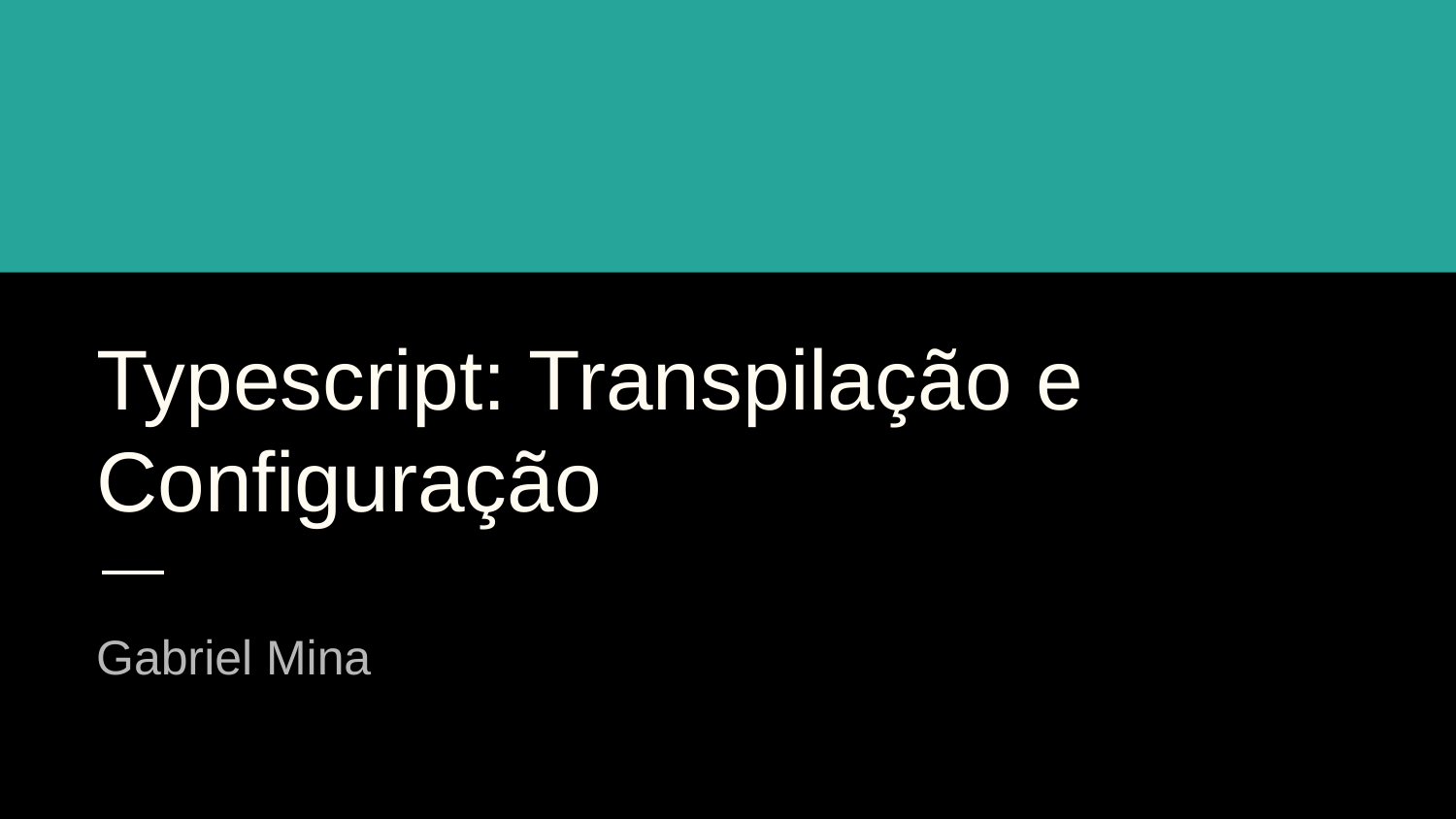

# Typescript: Transpilação e Configuração
Gabriel Mina